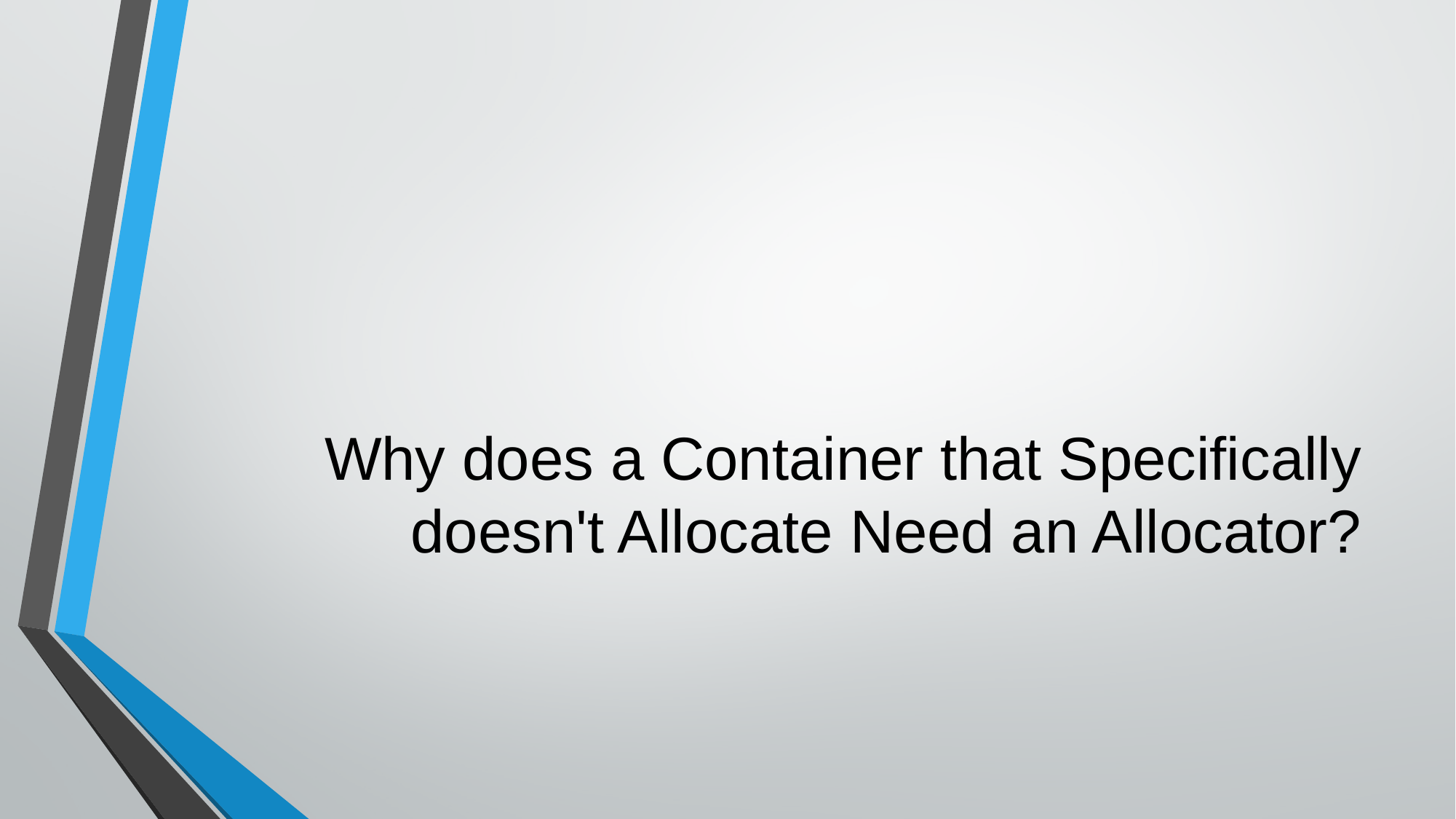

# Why does a Container that Specifically doesn't Allocate Need an Allocator?